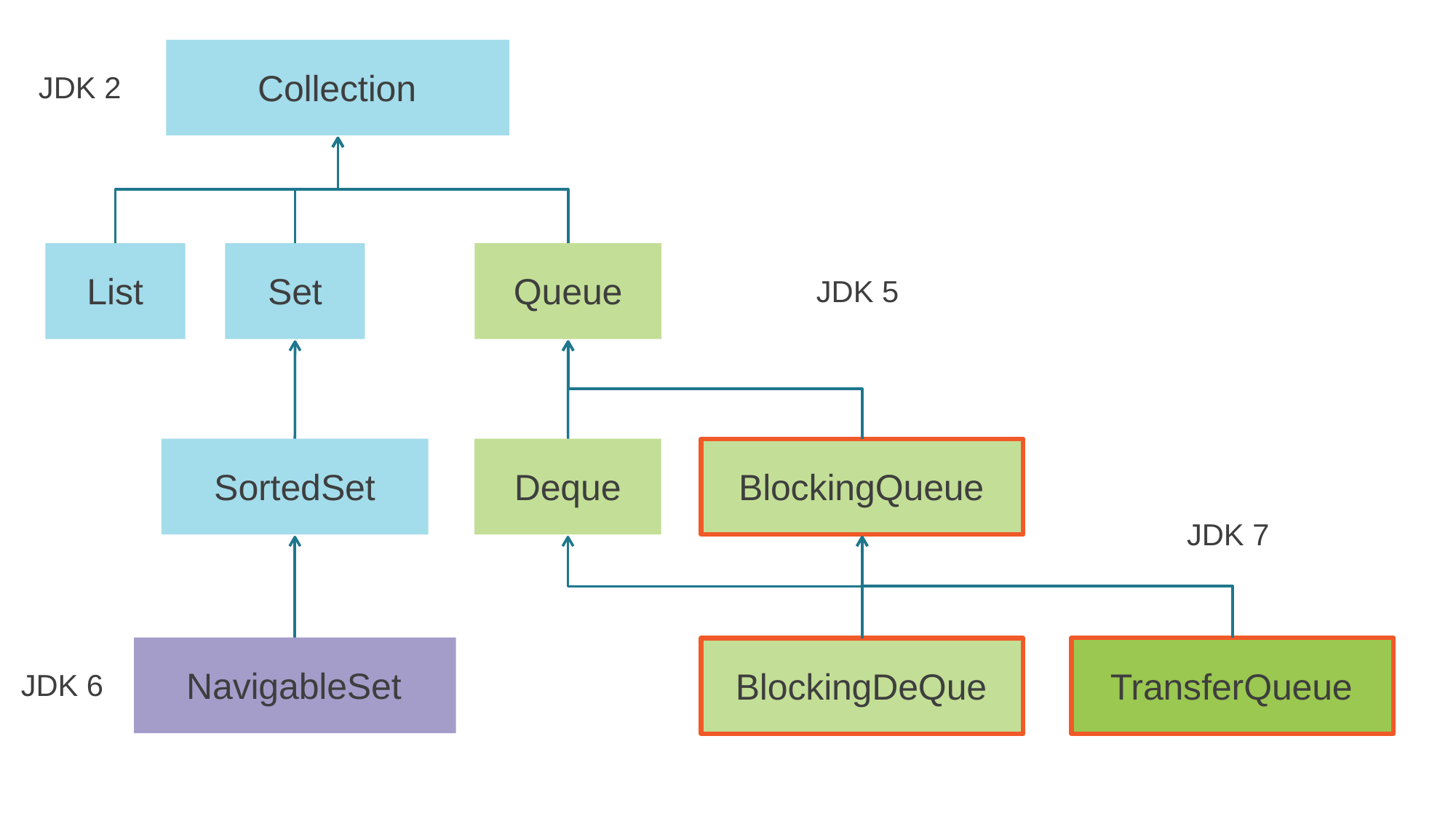

# Collection
JDK 2

List
Set
Queue
JDK 5

BlockingQueue
SortedSet
Deque
JDK 7

NavigableSet
TransferQueue
BlockingDeQue
JDK 6
8